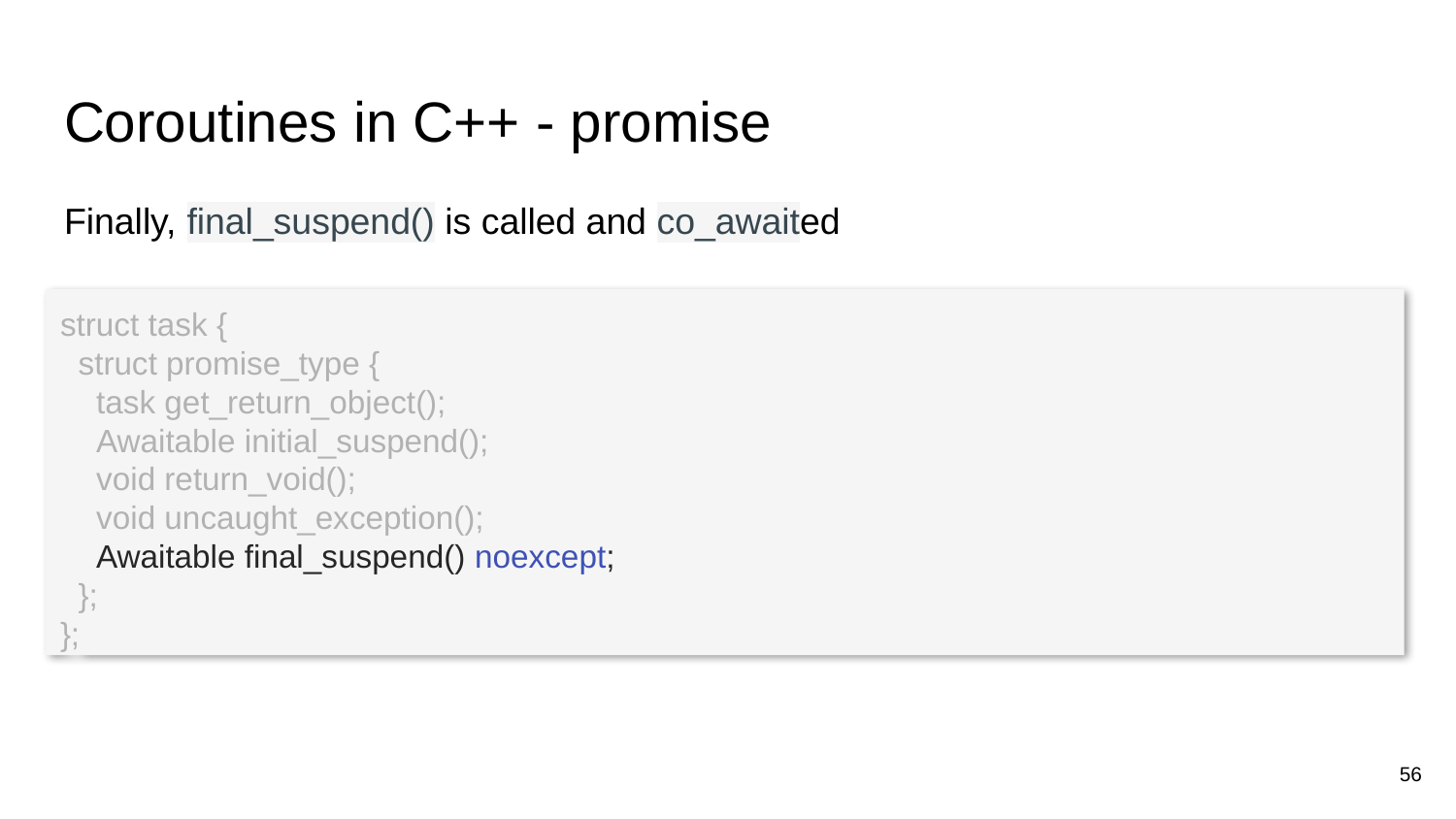

# Coroutines in C++ - promise
Finally, final_suspend() is called and co_awaited
struct task {
  struct promise_type {
    task get_return_object();
    Awaitable initial_suspend();
    void return_void();
    void uncaught_exception();
    Awaitable final_suspend() noexcept;
  };
};
56